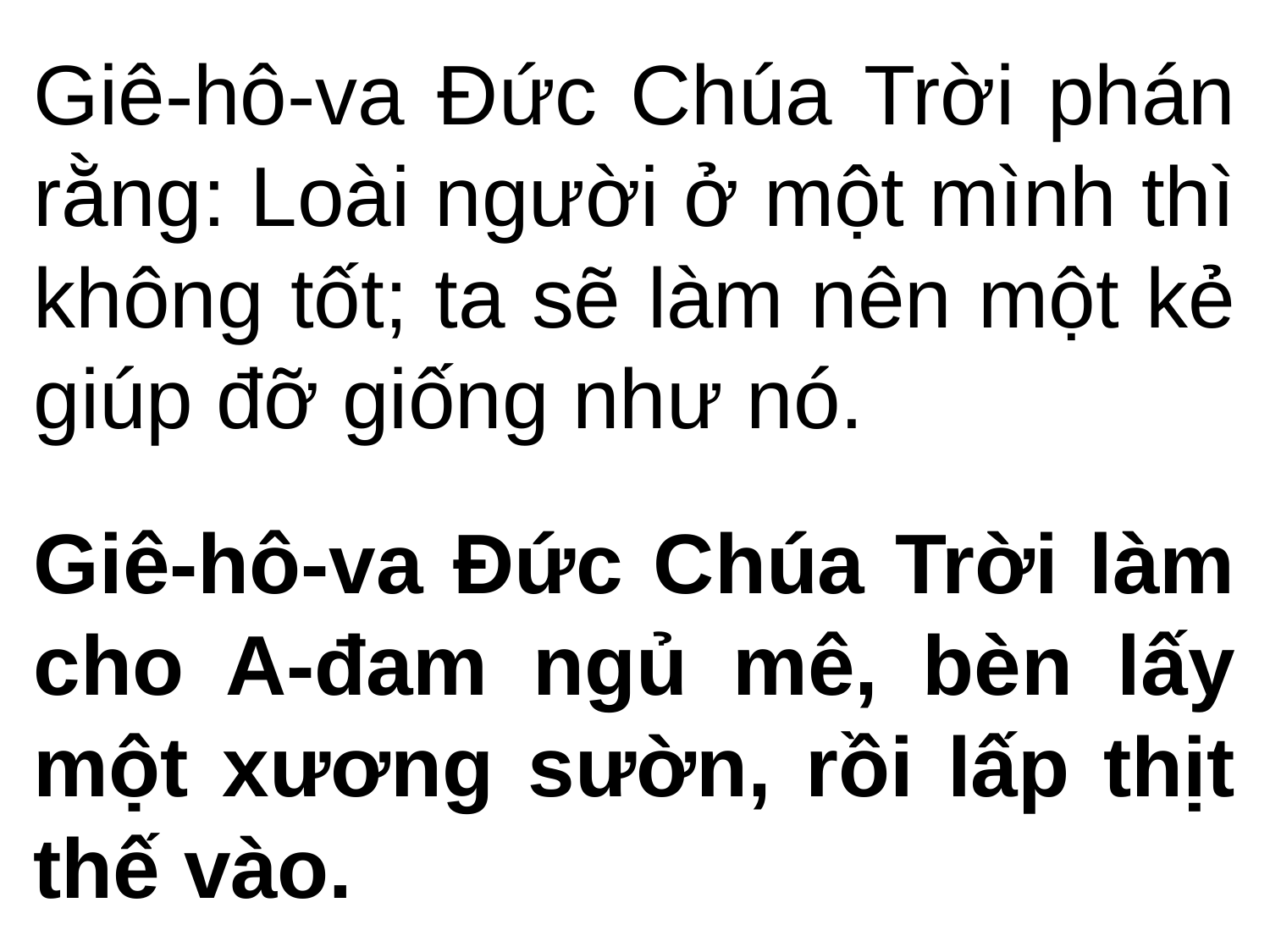

Giê-hô-va Đức Chúa Trời phán rằng: Loài người ở một mình thì không tốt; ta sẽ làm nên một kẻ giúp đỡ giống như nó.

Giê-hô-va Đức Chúa Trời làm cho A-đam ngủ mê, bèn lấy một xương sườn, rồi lấp thịt thế vào.